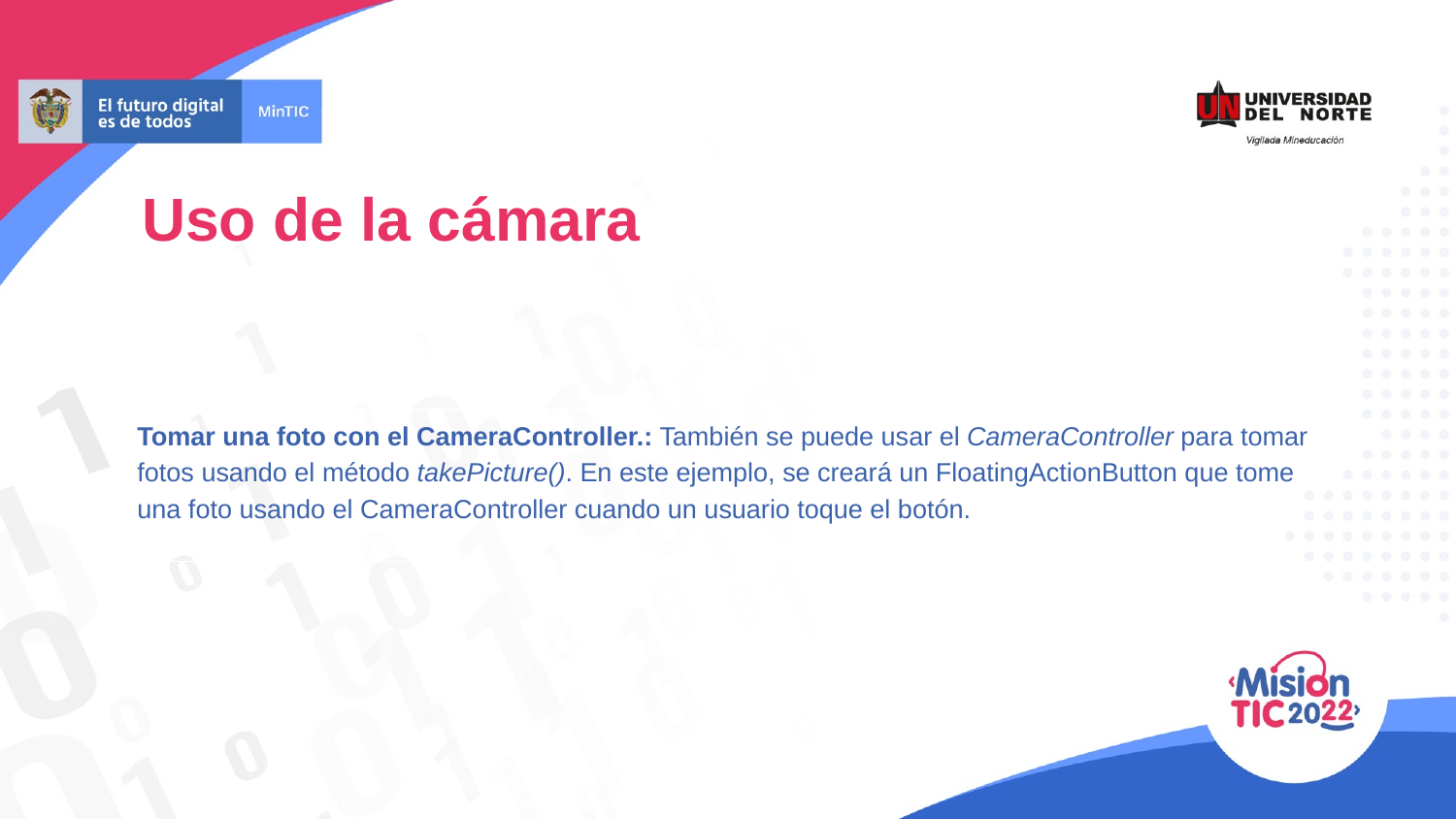

# Uso de la cámara
Tomar una foto con el CameraController.: También se puede usar el CameraController para tomar fotos usando el método takePicture(). En este ejemplo, se creará un FloatingActionButton que tome una foto usando el CameraController cuando un usuario toque el botón.